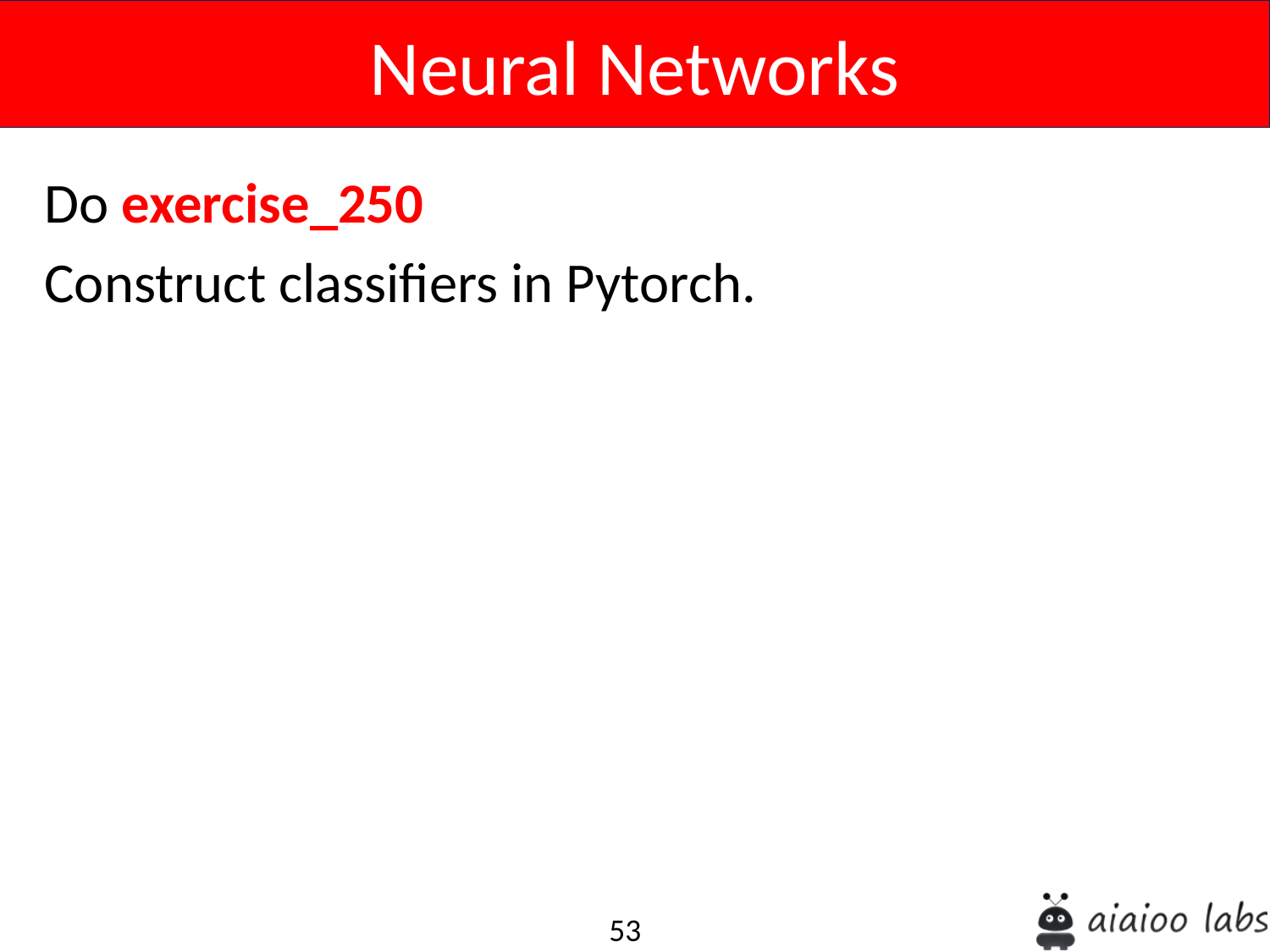

Neural Networks
Do exercise_250
Construct classifiers in Pytorch.